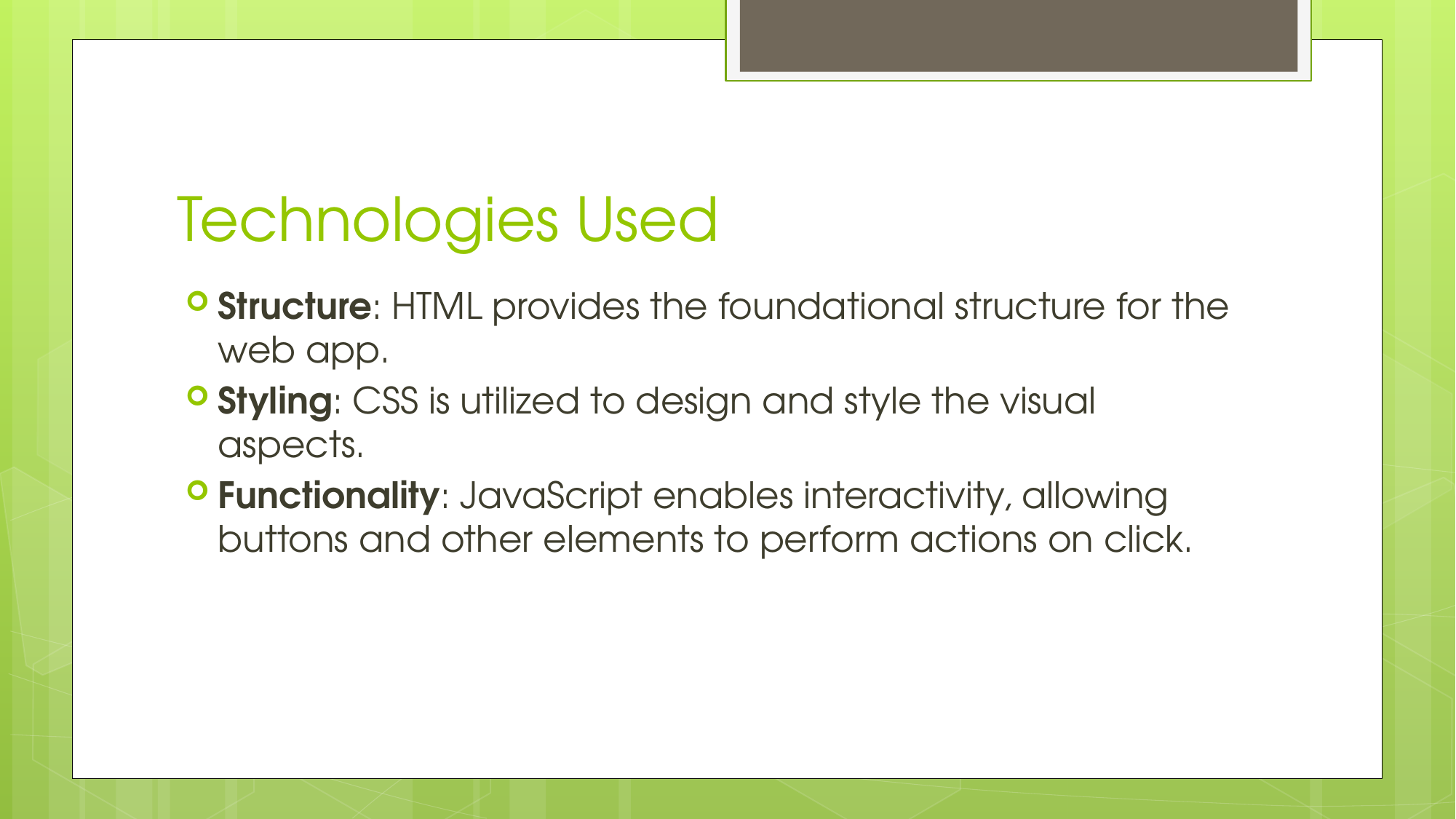

# Technologies Used
Structure: HTML provides the foundational structure for the web app.
Styling: CSS is utilized to design and style the visual aspects.
Functionality: JavaScript enables interactivity, allowing buttons and other elements to perform actions on click.